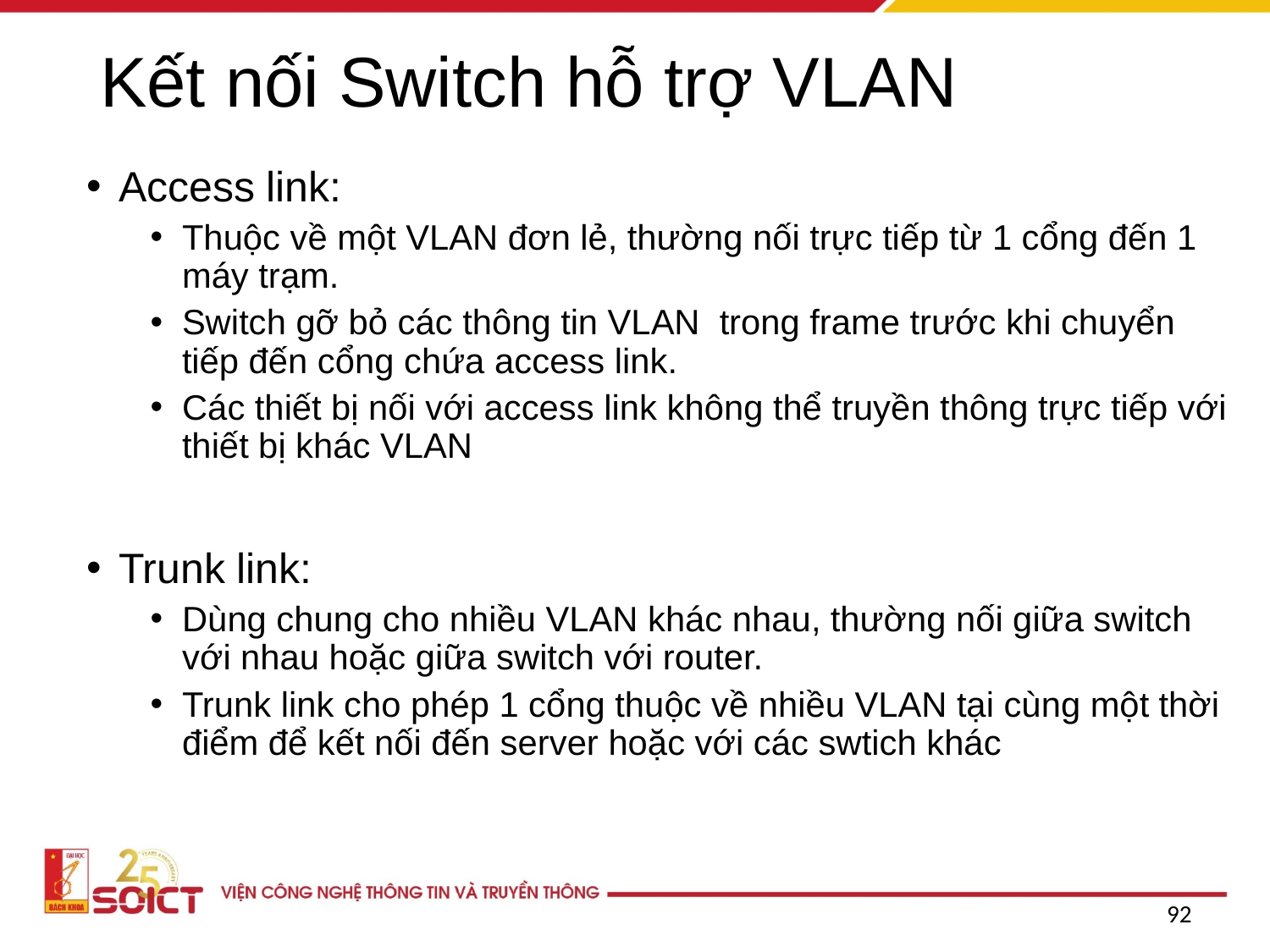

# Kết nối Switch hỗ trợ VLAN
Access link:
Thuộc về một VLAN đơn lẻ, thường nối trực tiếp từ 1 cổng đến 1 máy trạm.
Switch gỡ bỏ các thông tin VLAN  trong frame trước khi chuyển tiếp đến cổng chứa access link.
Các thiết bị nối với access link không thể truyền thông trực tiếp với thiết bị khác VLAN

Trunk link:
Dùng chung cho nhiều VLAN khác nhau, thường nối giữa switch với nhau hoặc giữa switch với router.
Trunk link cho phép 1 cổng thuộc về nhiều VLAN tại cùng một thời điểm để kết nối đến server hoặc với các swtich khác
92